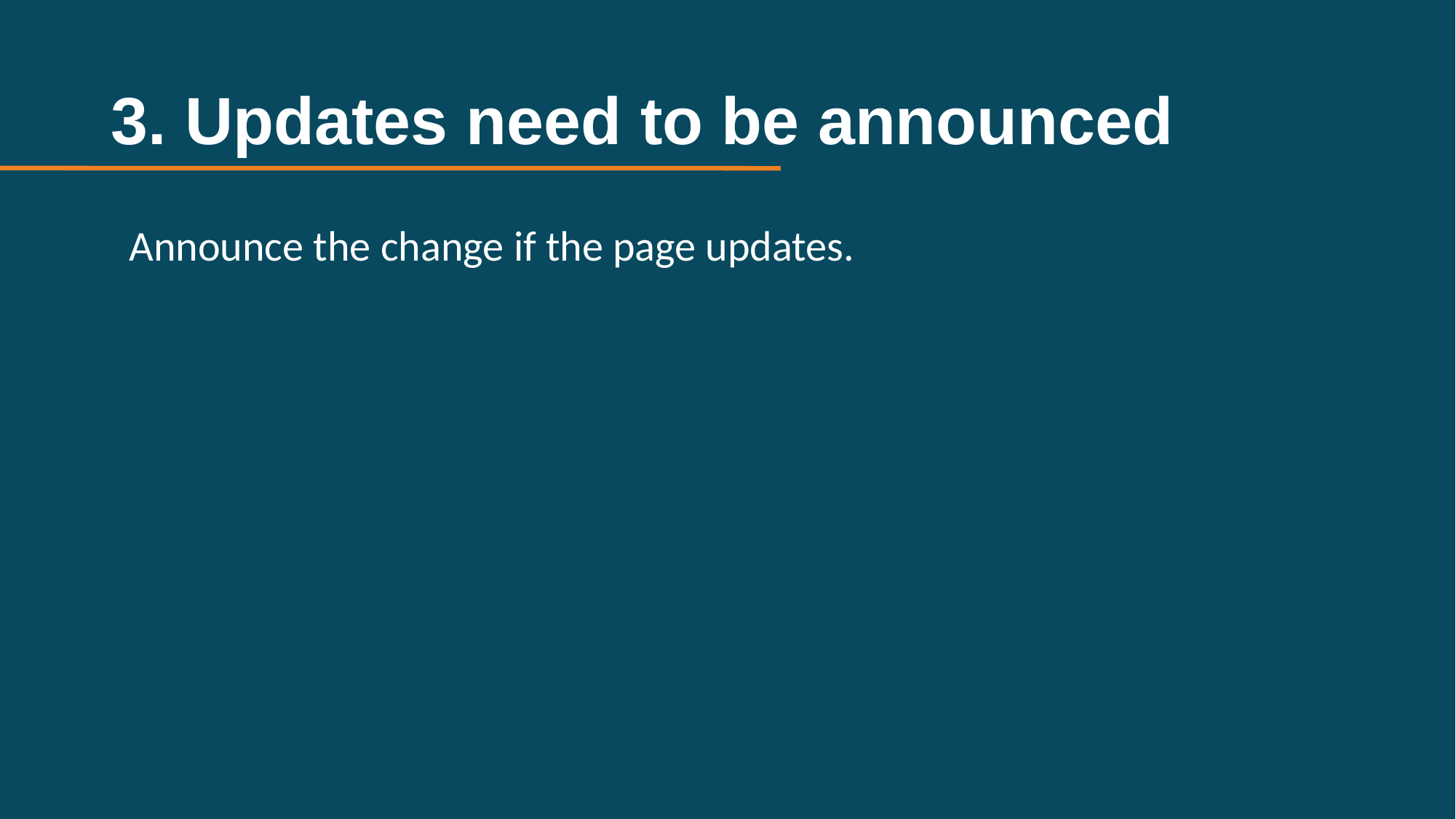

# 3. Updates need to be announced
Announce the change if the page updates.